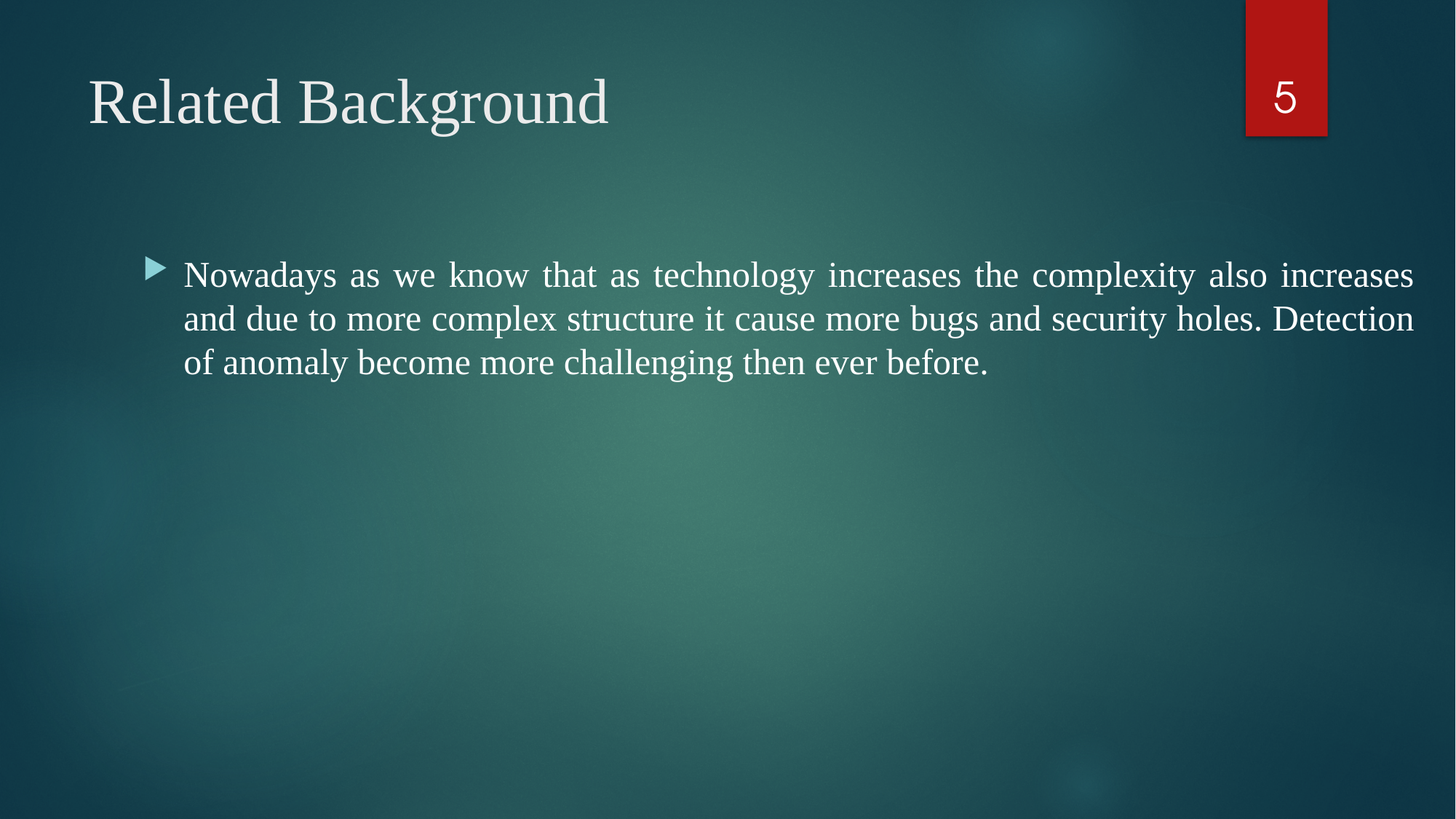

5
# Related Background
Nowadays as we know that as technology increases the complexity also increases and due to more complex structure it cause more bugs and security holes. Detection of anomaly become more challenging then ever before.